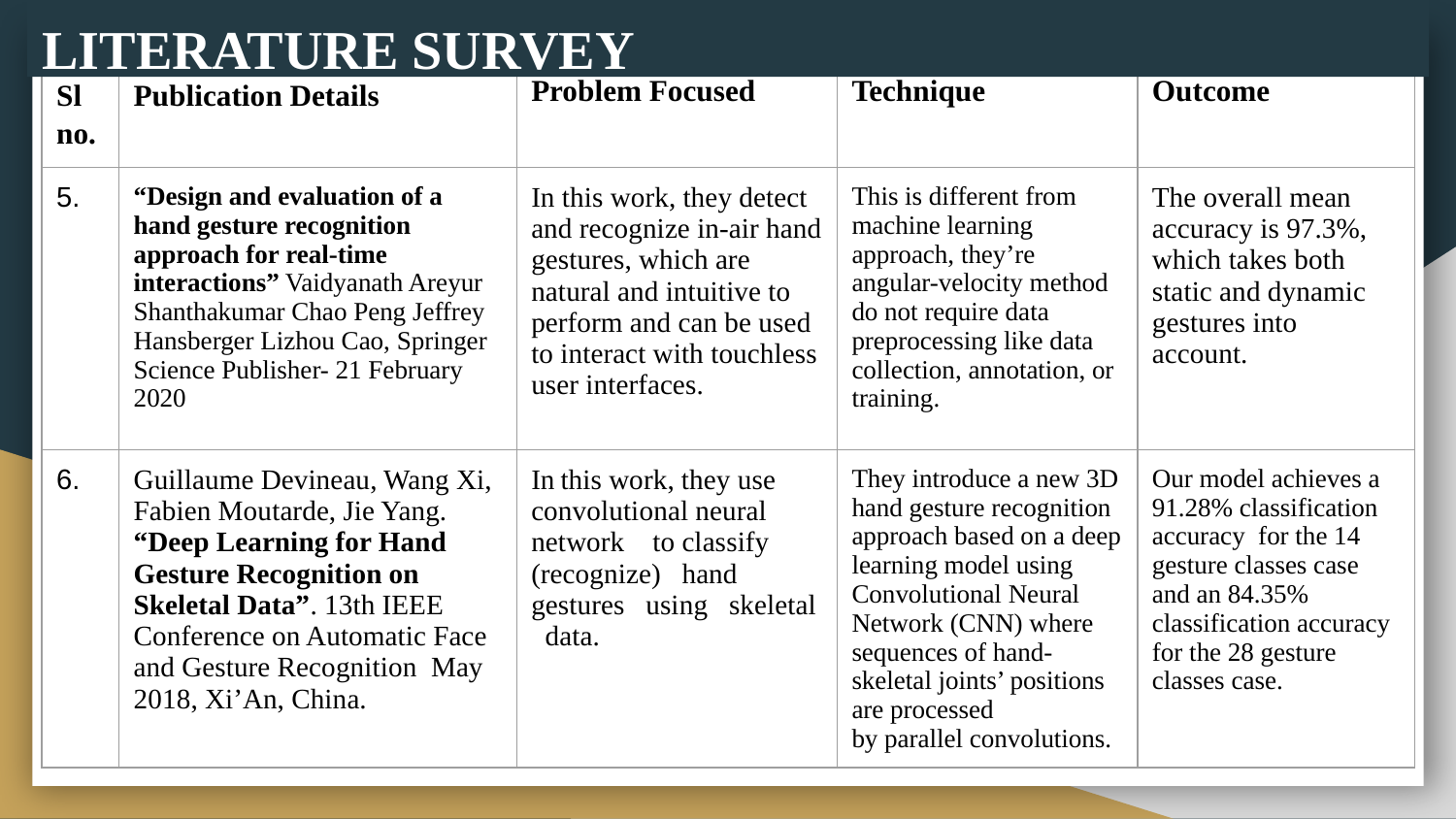

LITERATURE SURVEY
| Sl no. | Publication Details | Problem Focused | Technique | Outcome |
| --- | --- | --- | --- | --- |
| 5. | “Design and evaluation of a hand gesture recognition approach for real-time interactions” Vaidyanath Areyur Shanthakumar Chao Peng Jeffrey Hansberger Lizhou Cao, Springer Science Publisher- 21 February 2020 | In this work, they detect and recognize in-air hand gestures, which are natural and intuitive to perform and can be used to interact with touchless user interfaces. | This is different from machine learning approach, they’re angular-velocity method do not require data preprocessing like data collection, annotation, or training. | The overall mean accuracy is 97.3%, which takes both static and dynamic gestures into account. |
| 6. | Guillaume Devineau, Wang Xi, Fabien Moutarde, Jie Yang. “Deep Learning for Hand Gesture Recognition on Skeletal Data”. 13th IEEE Conference on Automatic Face and Gesture Recognition May 2018, Xi’An, China. | In this work, they use convolutional neural network to classify (recognize) hand gestures using skeletal data. | They introduce a new 3D hand gesture recognition approach based on a deep learning model using Convolutional Neural Network (CNN) where sequences of hand-skeletal joints’ positions are processed by parallel convolutions. | Our model achieves a 91.28% classification accuracy for the 14 gesture classes case and an 84.35% classification accuracy for the 28 gesture classes case. |